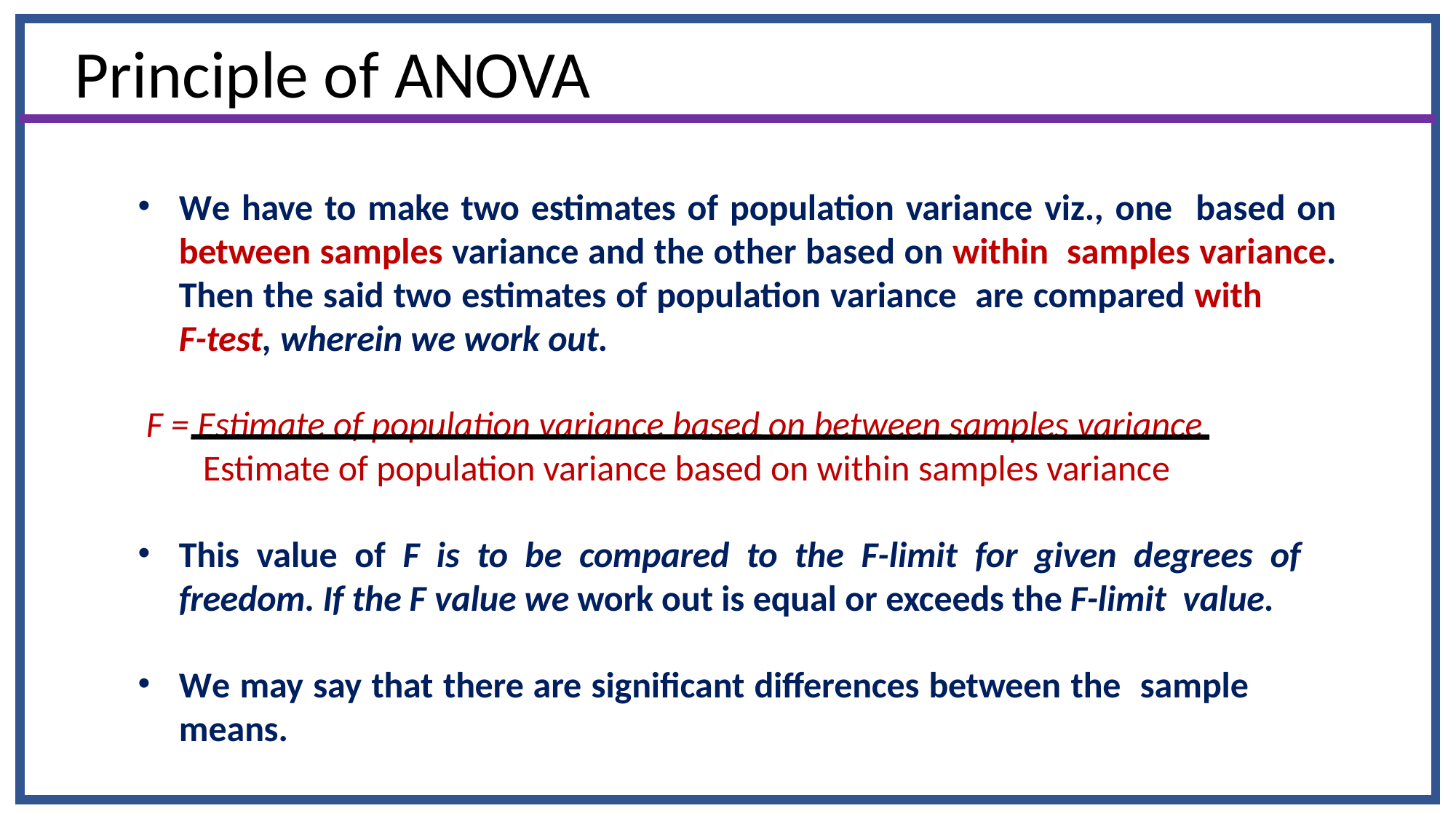

# Principle of ANOVA
We have to make two estimates of population variance viz., one  based on between samples variance and the other based on within  samples variance. Then the said two estimates of population variance  are compared with         F-test, wherein we work out.

 F = Estimate of population variance based on between samples variance
  Estimate of population variance based on within samples variance

This value of F is to be compared to the F-limit for given degrees of  freedom. If the F value we work out is equal or exceeds the F-limit  value.

We may say that there are significant differences between the  sample means.